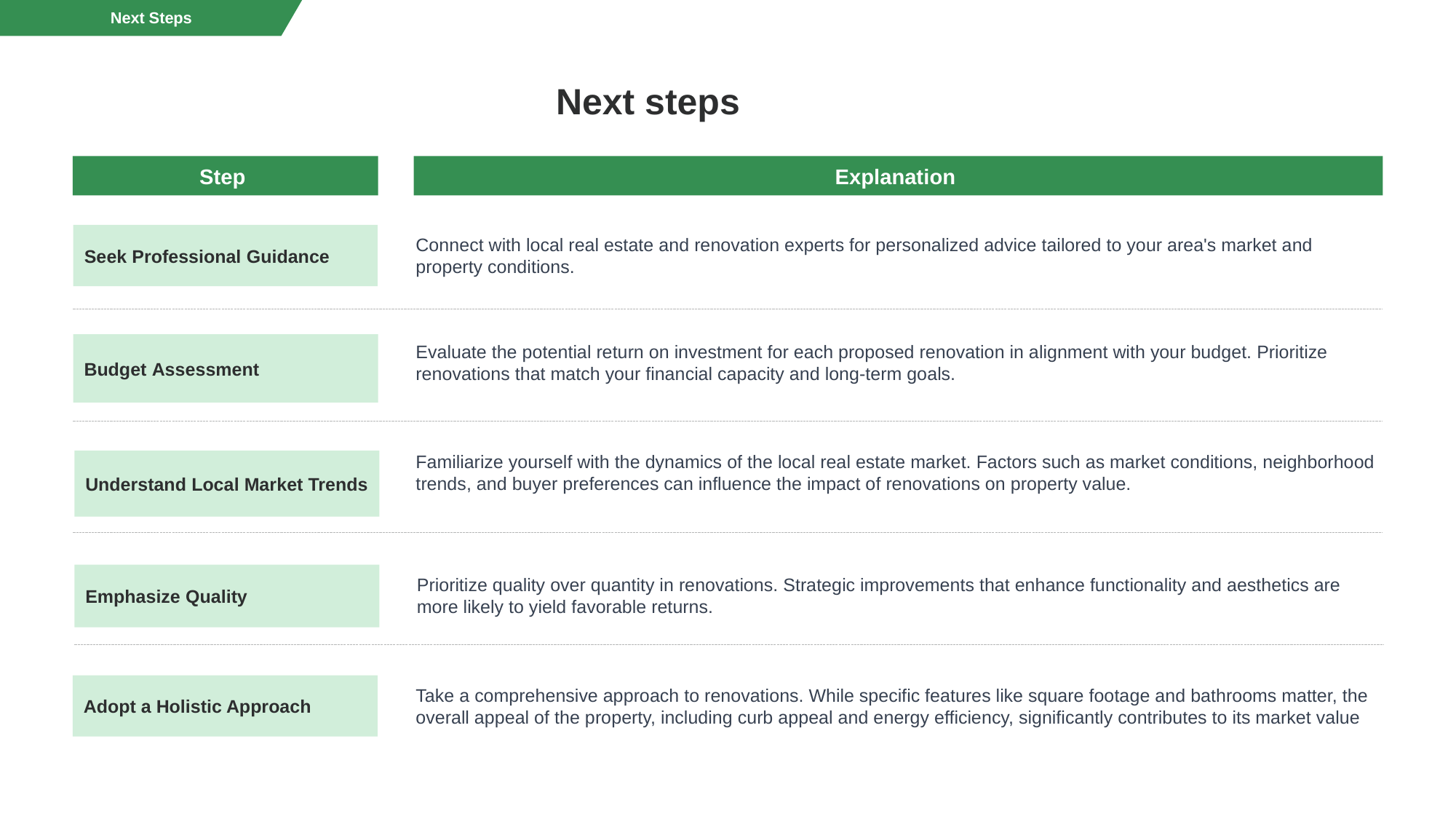

Next Steps
Next steps
Step
Explanation
Seek Professional Guidance
Connect with local real estate and renovation experts for personalized advice tailored to your area's market and property conditions.
Budget Assessment
Evaluate the potential return on investment for each proposed renovation in alignment with your budget. Prioritize renovations that match your financial capacity and long-term goals.
Understand Local Market Trends
Familiarize yourself with the dynamics of the local real estate market. Factors such as market conditions, neighborhood trends, and buyer preferences can influence the impact of renovations on property value.
Emphasize Quality
Prioritize quality over quantity in renovations. Strategic improvements that enhance functionality and aesthetics are more likely to yield favorable returns.
Adopt a Holistic Approach
Take a comprehensive approach to renovations. While specific features like square footage and bathrooms matter, the overall appeal of the property, including curb appeal and energy efficiency, significantly contributes to its market value